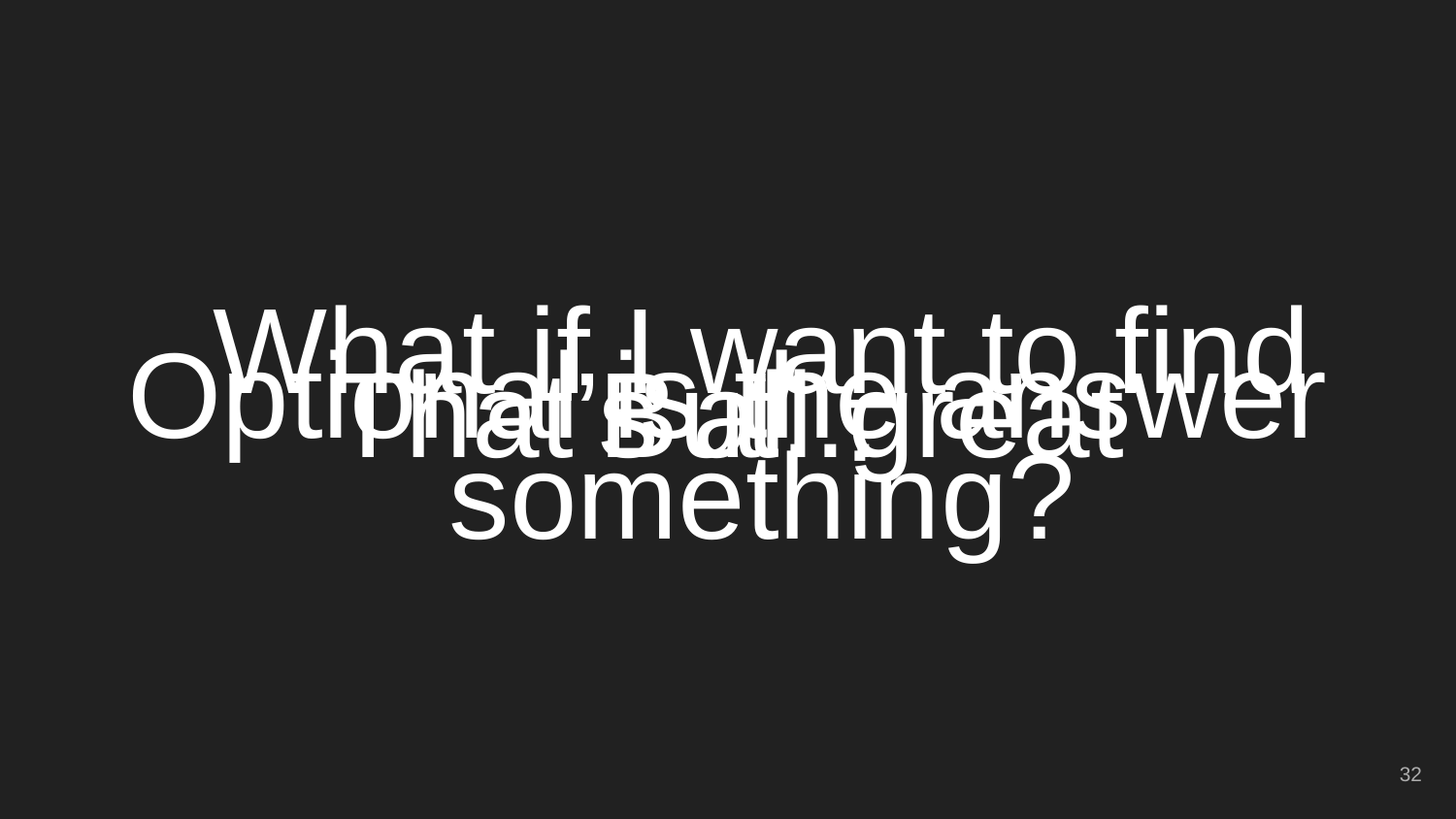

Optional is the answer
That’s all great
# But...
What if I want to find something?
32